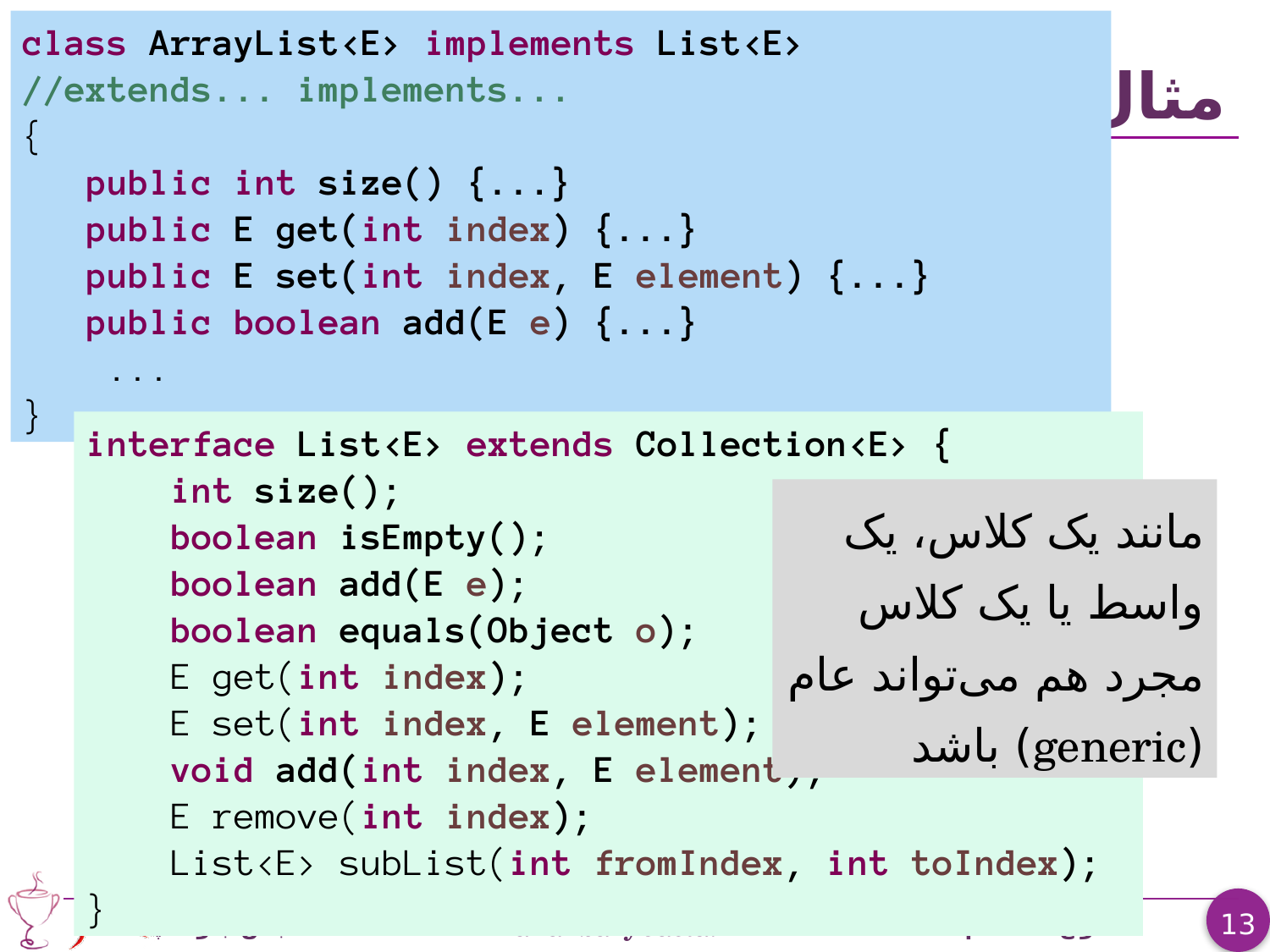

class ArrayList<E> implements List<E>
//extends... implements...
{
public int size() {...}
public E get(int index) {...}
public E set(int index, E element) {...}
public boolean add(E e) {...}
    ...
}
# مثال
interface List<E> extends Collection<E> {
    int size();
    boolean isEmpty();
    boolean add(E e);
    boolean equals(Object o);
    E get(int index);
    E set(int index, E element);
    void add(int index, E element);
    E remove(int index);
    List<E> subList(int fromIndex, int toIndex);
}
مانند یک کلاس، یک واسط یا یک کلاس مجرد هم می‌تواند عام (generic) باشد